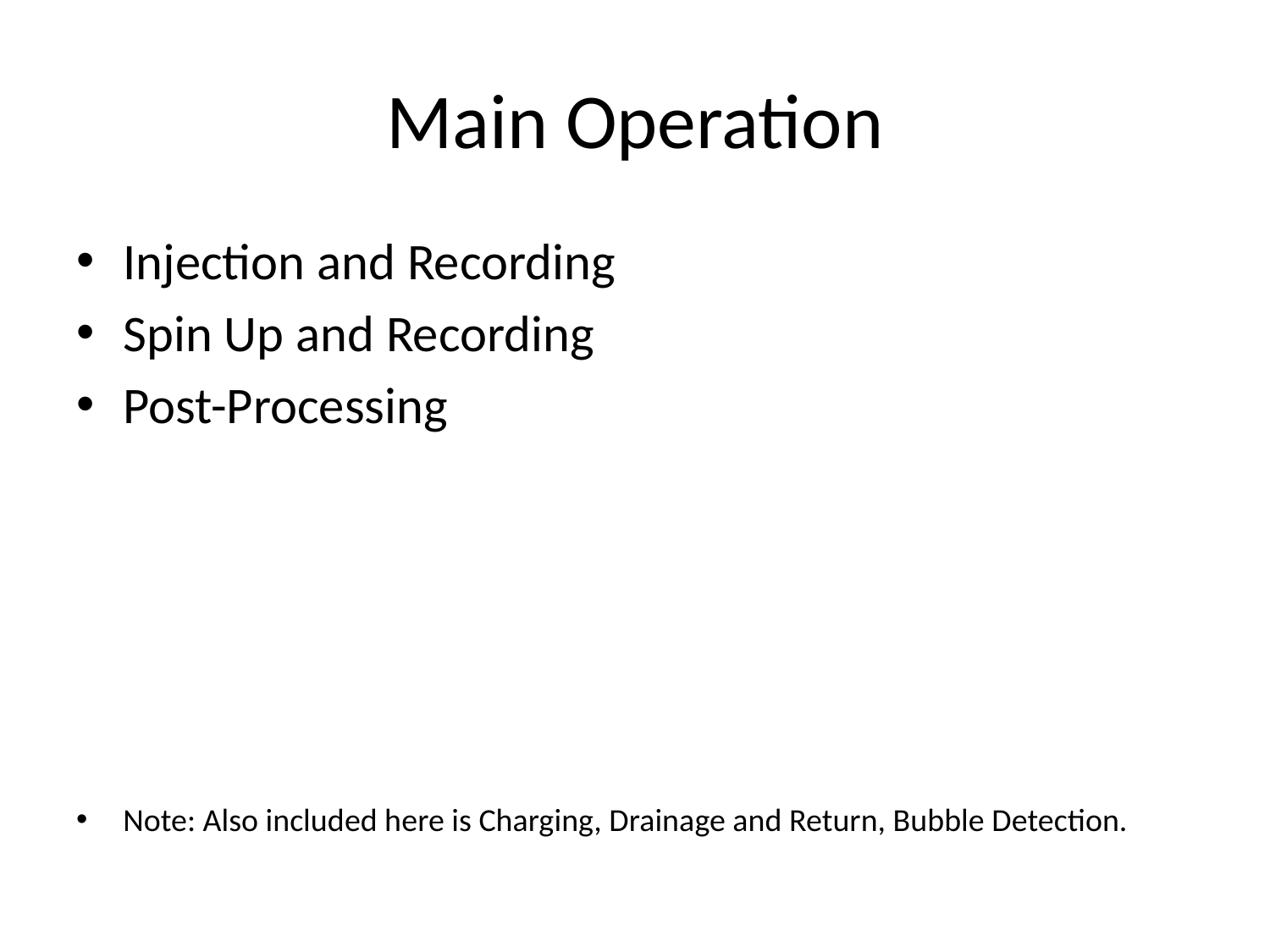

# Main Operation
Injection and Recording
Spin Up and Recording
Post-Processing

Note: Also included here is Charging, Drainage and Return, Bubble Detection.